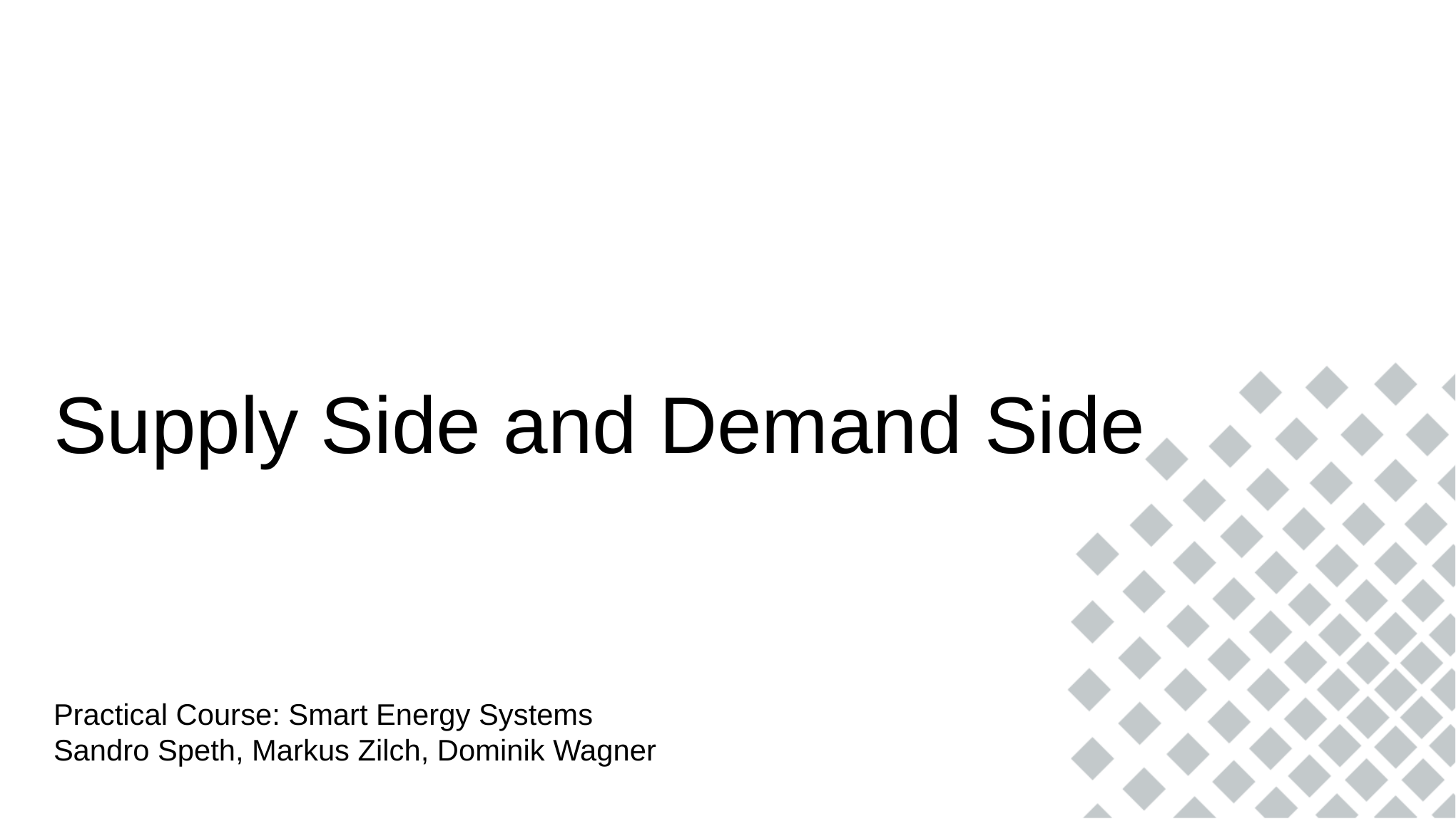

# Supply Side and Demand Side
Practical Course: Smart Energy Systems
Sandro Speth, Markus Zilch, Dominik Wagner